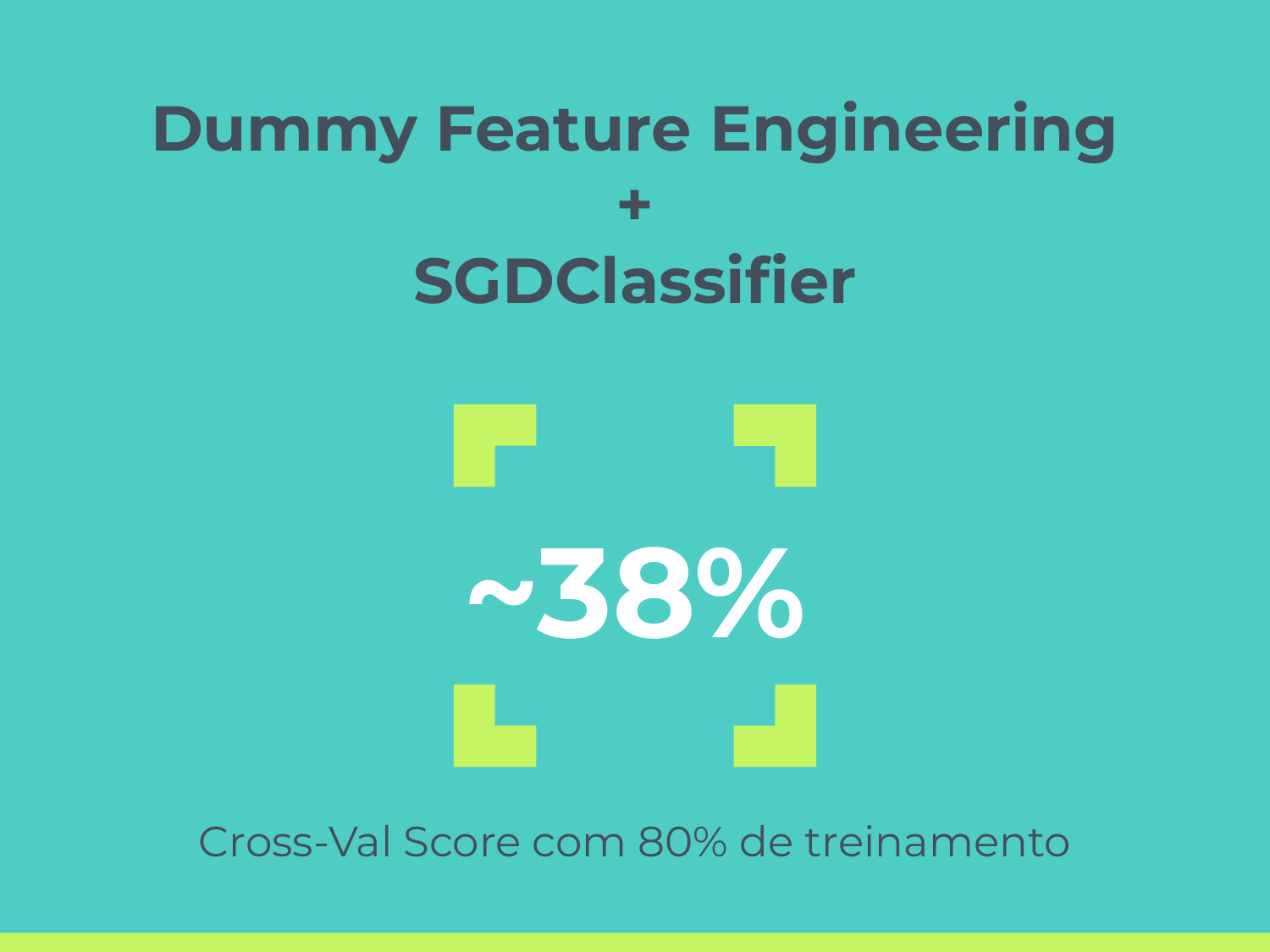

Dummy Feature Engineering
+
SGDClassifier

~38%
Cross-Val Score com 80% de treinamento